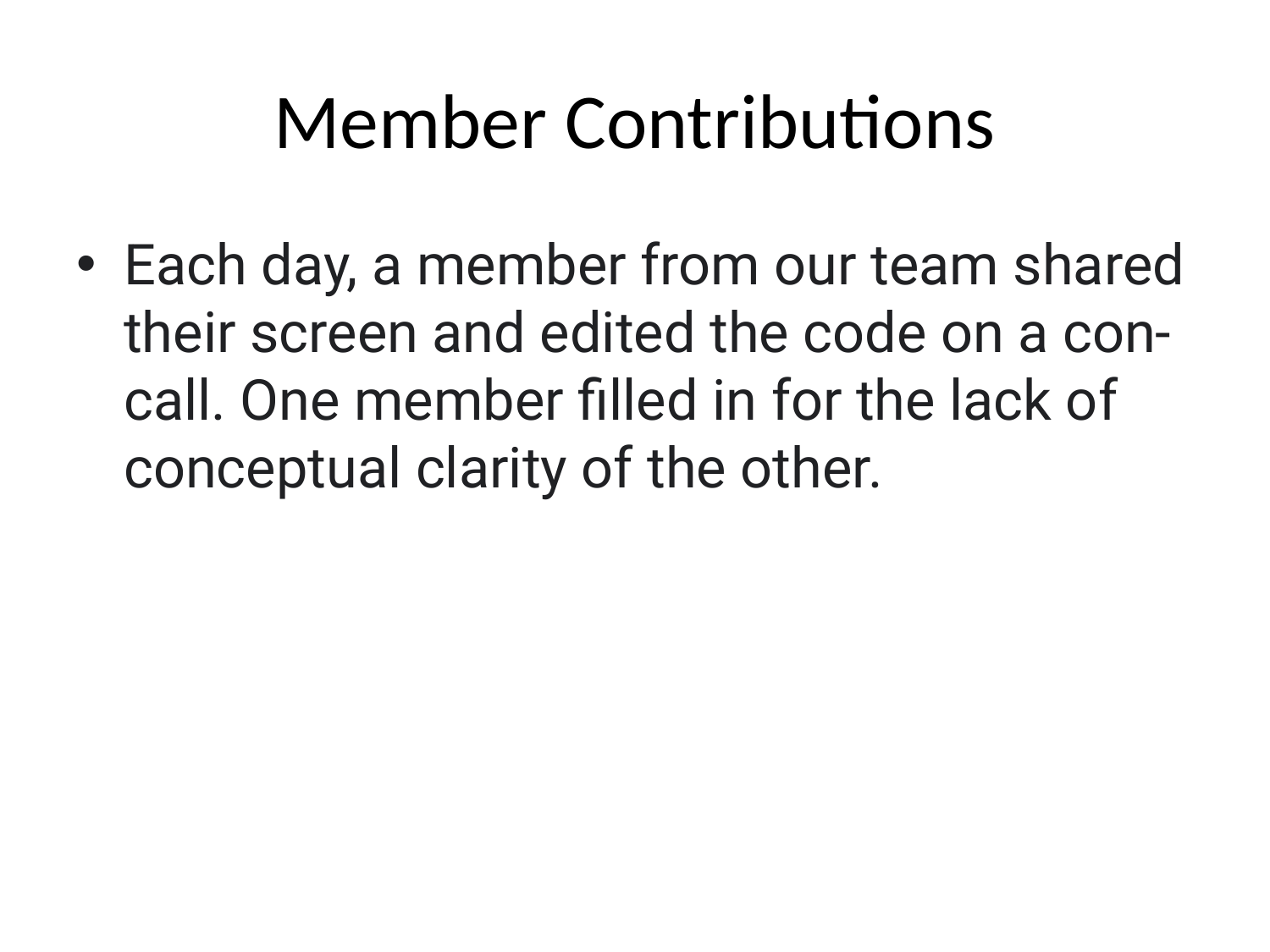

# Member Contributions
Each day, a member from our team shared their screen and edited the code on a con-call. One member filled in for the lack of conceptual clarity of the other.